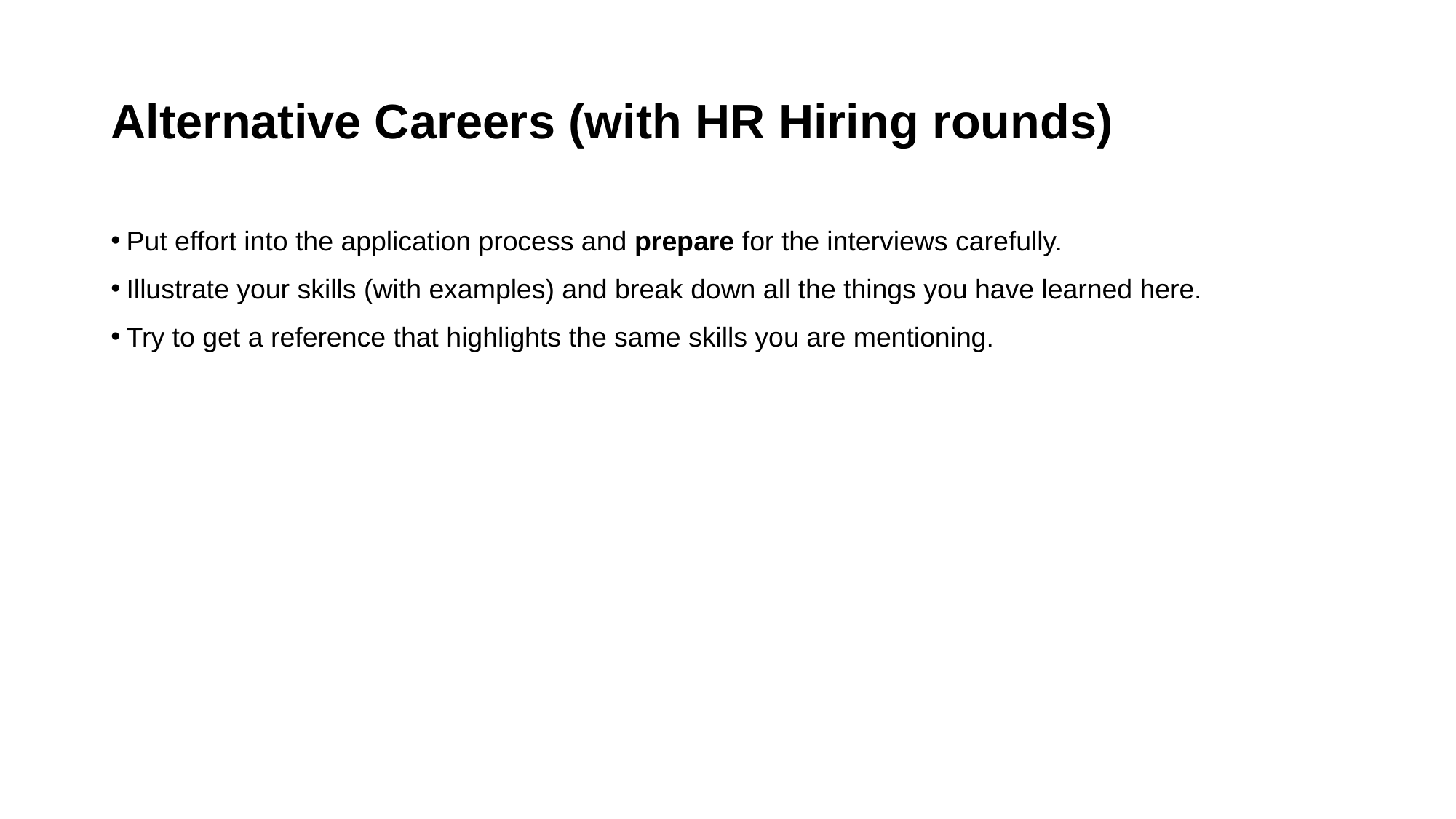

# Alternative Careers (with HR Hiring rounds)
Put effort into the application process and prepare for the interviews carefully.
Illustrate your skills (with examples) and break down all the things you have learned here.
Try to get a reference that highlights the same skills you are mentioning.